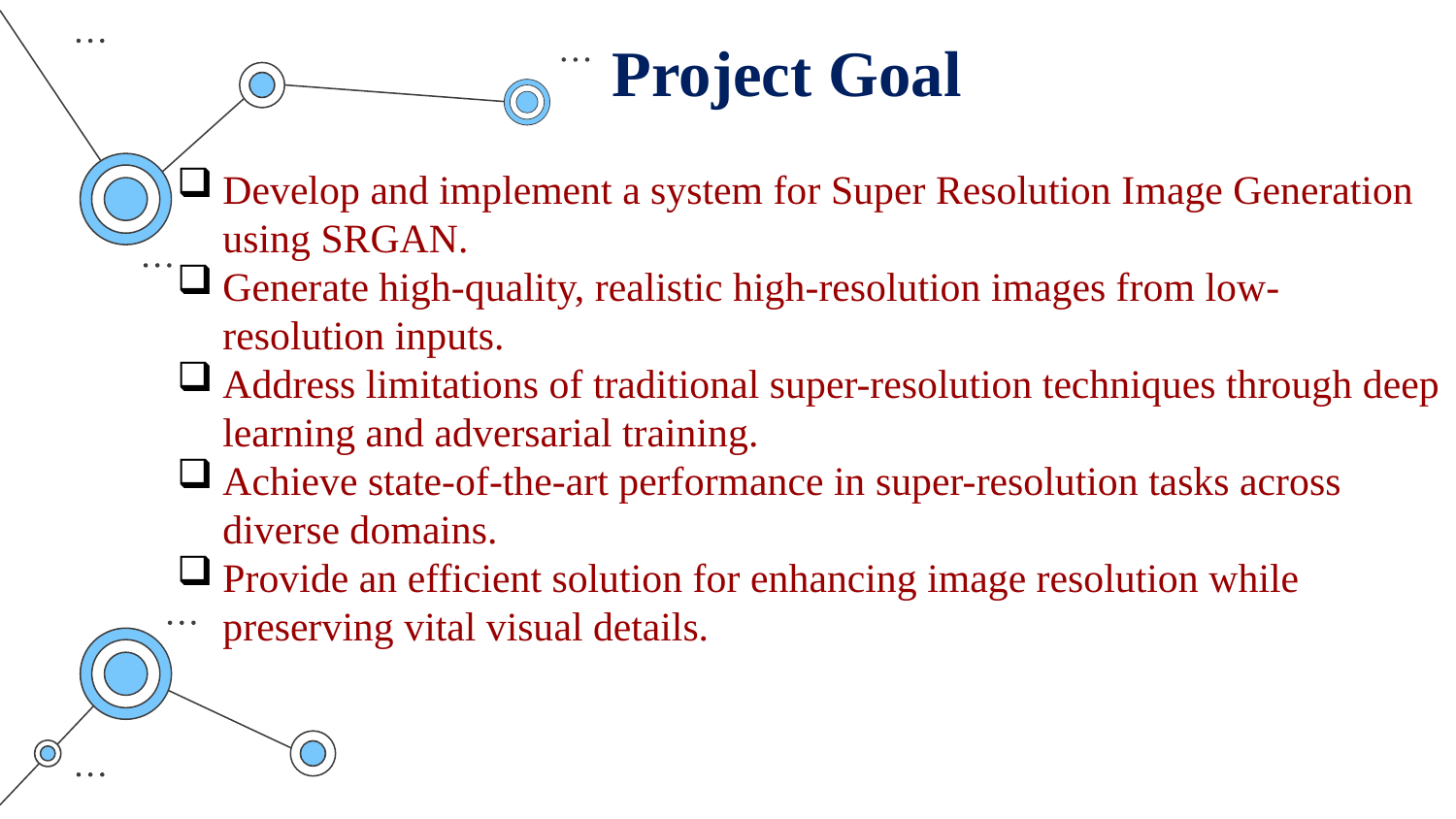

Project Goal
Develop and implement a system for Super Resolution Image Generation using SRGAN.
Generate high-quality, realistic high-resolution images from low-resolution inputs.
Address limitations of traditional super-resolution techniques through deep learning and adversarial training.
Achieve state-of-the-art performance in super-resolution tasks across diverse domains.
Provide an efficient solution for enhancing image resolution while preserving vital visual details.